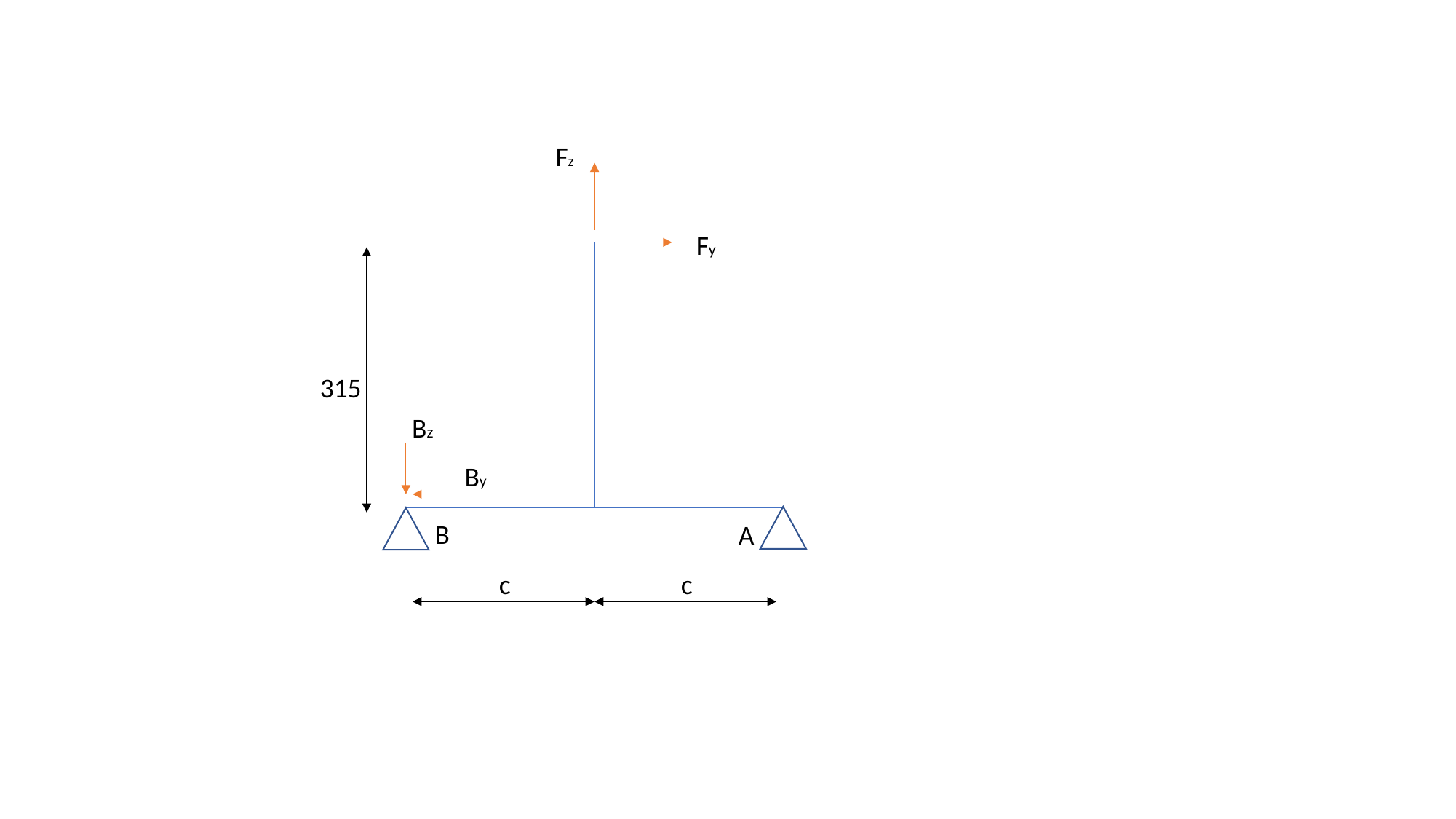

Fz
Fy
315
Bz
By

B
A
c
c